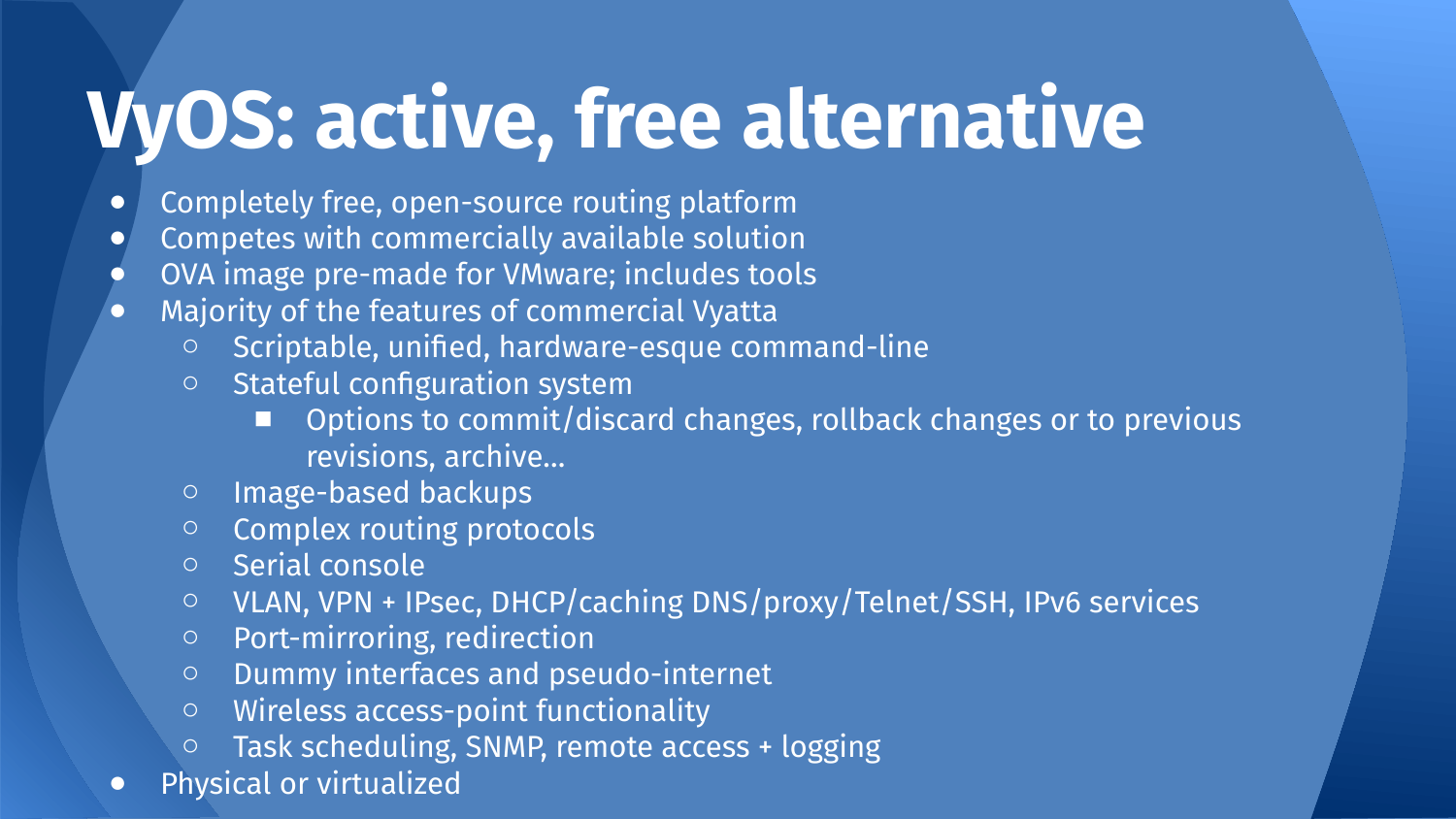

# VyOS: active, free alternative
Completely free, open-source routing platform
Competes with commercially available solution
OVA image pre-made for VMware; includes tools
Majority of the features of commercial Vyatta
Scriptable, unified, hardware-esque command-line
Stateful configuration system
Options to commit/discard changes, rollback changes or to previous revisions, archive…
Image-based backups
Complex routing protocols
Serial console
VLAN, VPN + IPsec, DHCP/caching DNS/proxy/Telnet/SSH, IPv6 services
Port-mirroring, redirection
Dummy interfaces and pseudo-internet
Wireless access-point functionality
Task scheduling, SNMP, remote access + logging
Physical or virtualized